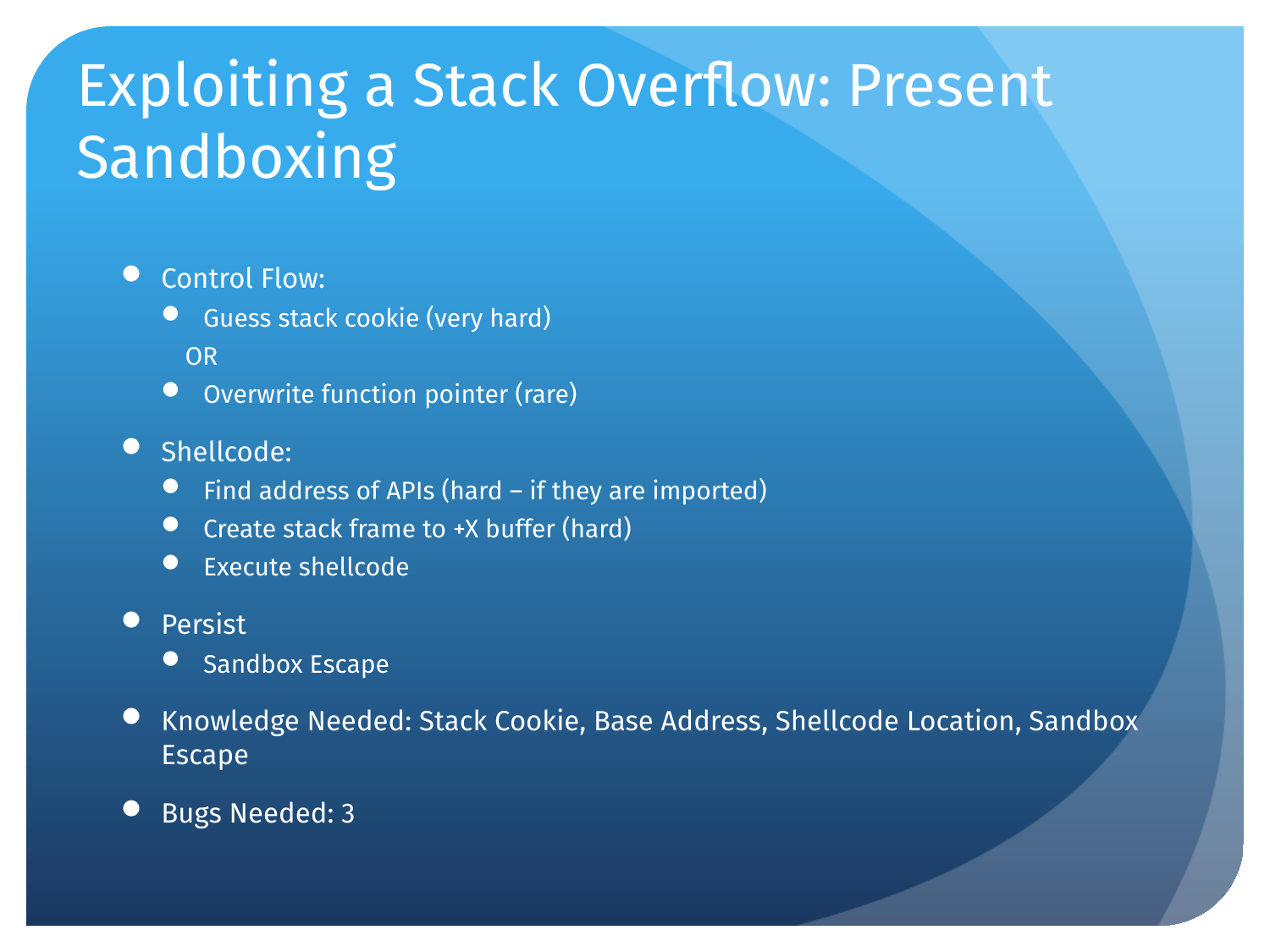

# Exploiting a Stack Overflow: Present Sandboxing
Control Flow:
Guess stack cookie (very hard)
OR
Overwrite function pointer (rare)
Shellcode:
Find address of APIs (hard – if they are imported)
Create stack frame to +X buffer (hard)
Execute shellcode
Persist
Sandbox Escape
Knowledge Needed: Stack Cookie, Base Address, Shellcode Location, Sandbox Escape
Bugs Needed: 3